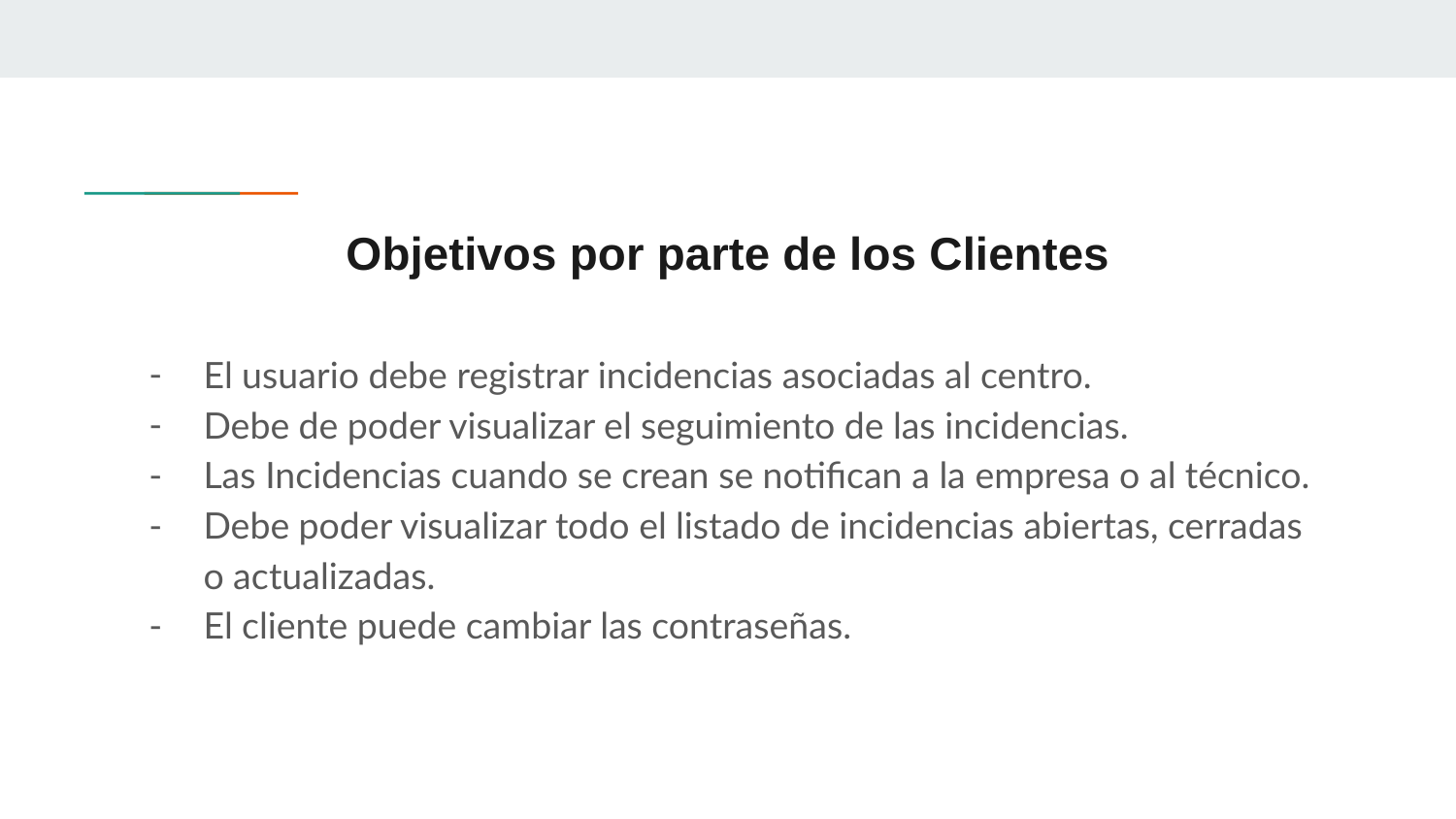

# Objetivos por parte de los Clientes
El usuario debe registrar incidencias asociadas al centro.
Debe de poder visualizar el seguimiento de las incidencias.
Las Incidencias cuando se crean se notifican a la empresa o al técnico.
Debe poder visualizar todo el listado de incidencias abiertas, cerradas o actualizadas.
El cliente puede cambiar las contraseñas.